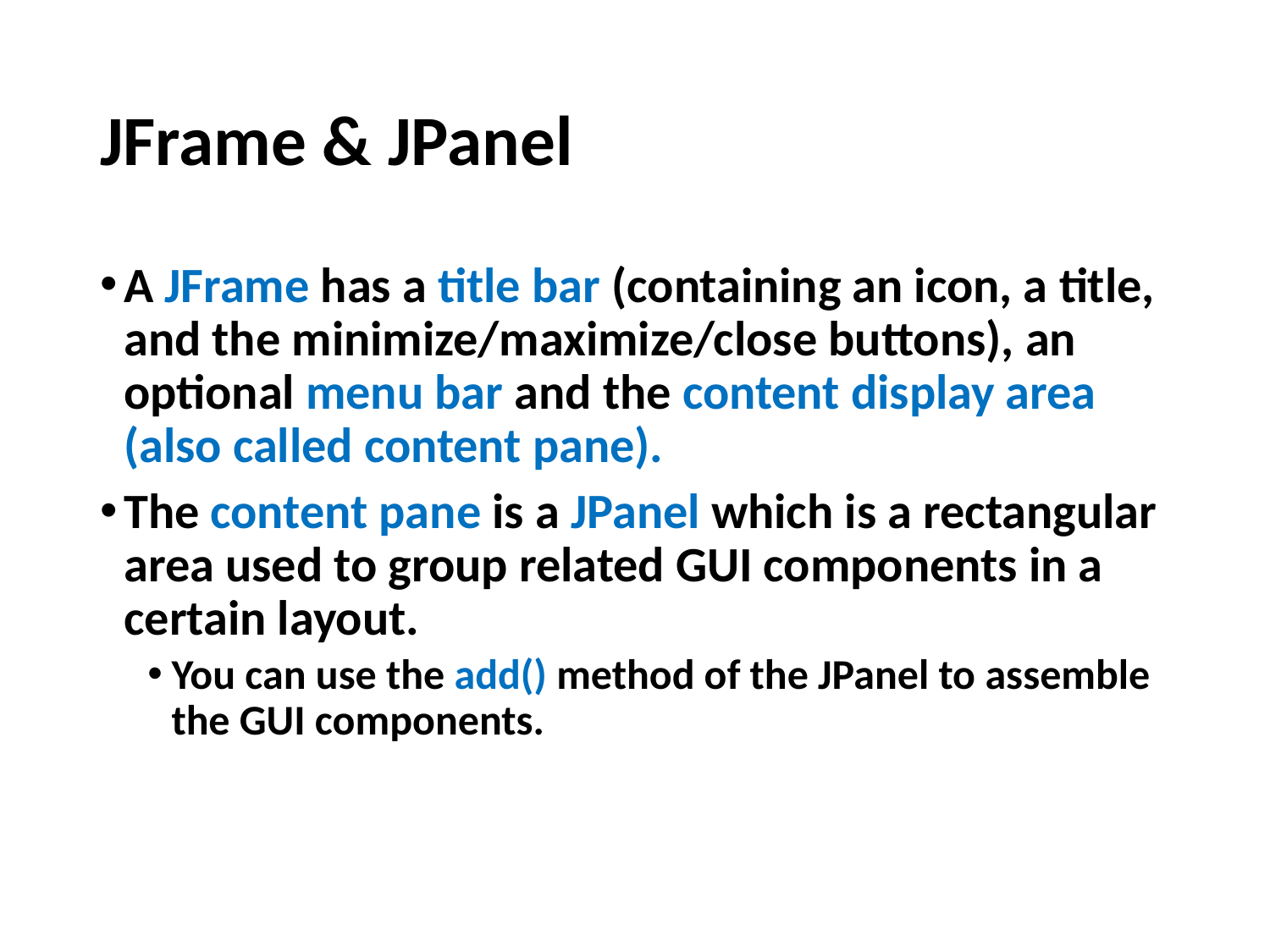

# JFrame & JPanel
A JFrame has a title bar (containing an icon, a title, and the minimize/maximize/close buttons), an optional menu bar and the content display area (also called content pane).
The content pane is a JPanel which is a rectangular area used to group related GUI components in a certain layout.
You can use the add() method of the JPanel to assemble the GUI components.